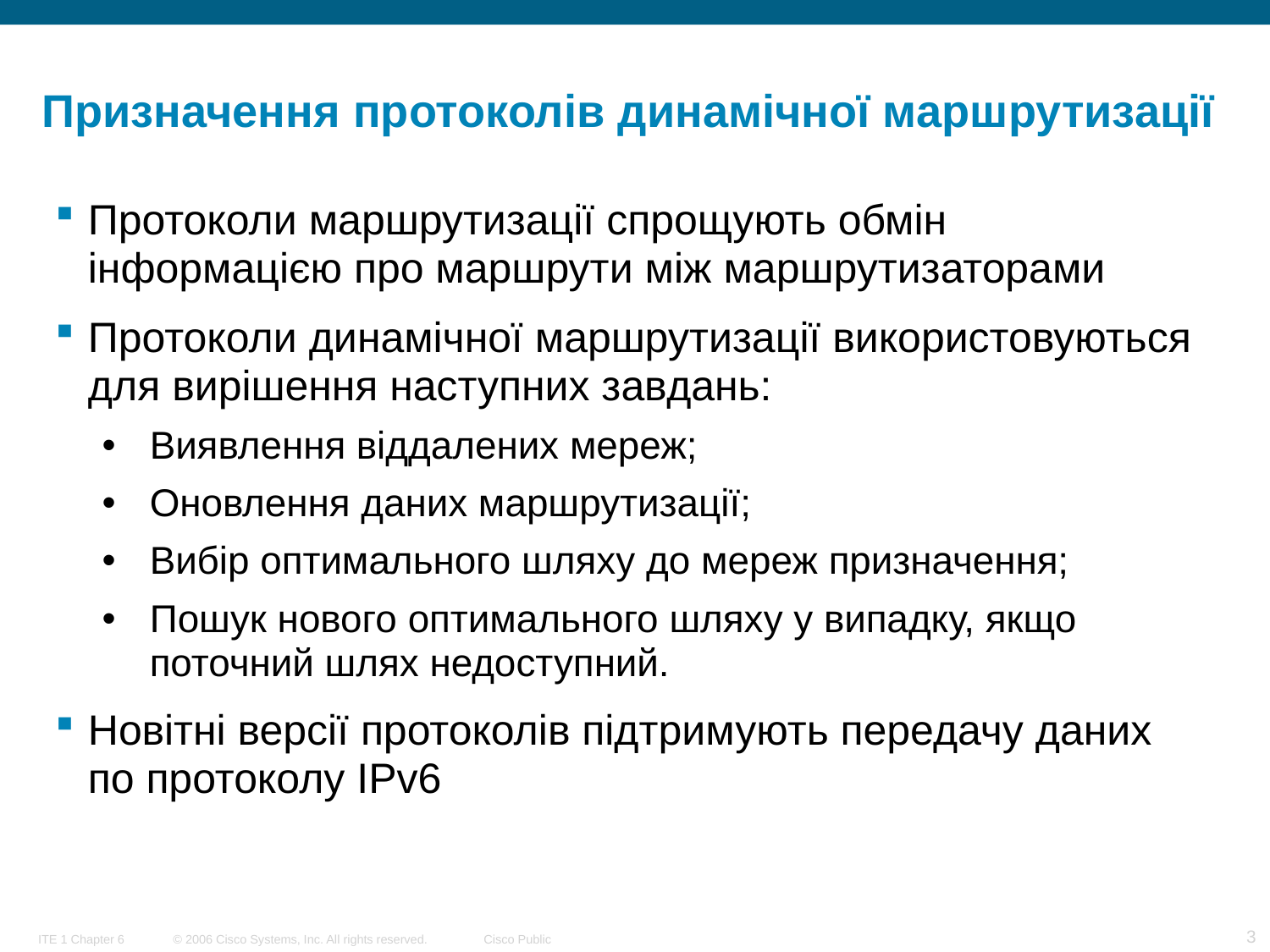

# Призначення протоколів динамічної маршрутизації
Протоколи маршрутизації спрощують обмін інформацією про маршрути між маршрутизаторами
Протоколи динамічної маршрутизації використовуються для вирішення наступних завдань:
Виявлення віддалених мереж;
Оновлення даних маршрутизації;
Вибір оптимального шляху до мереж призначення;
Пошук нового оптимального шляху у випадку, якщо поточний шлях недоступний.
Новітні версії протоколів підтримують передачу даних по протоколу IPv6